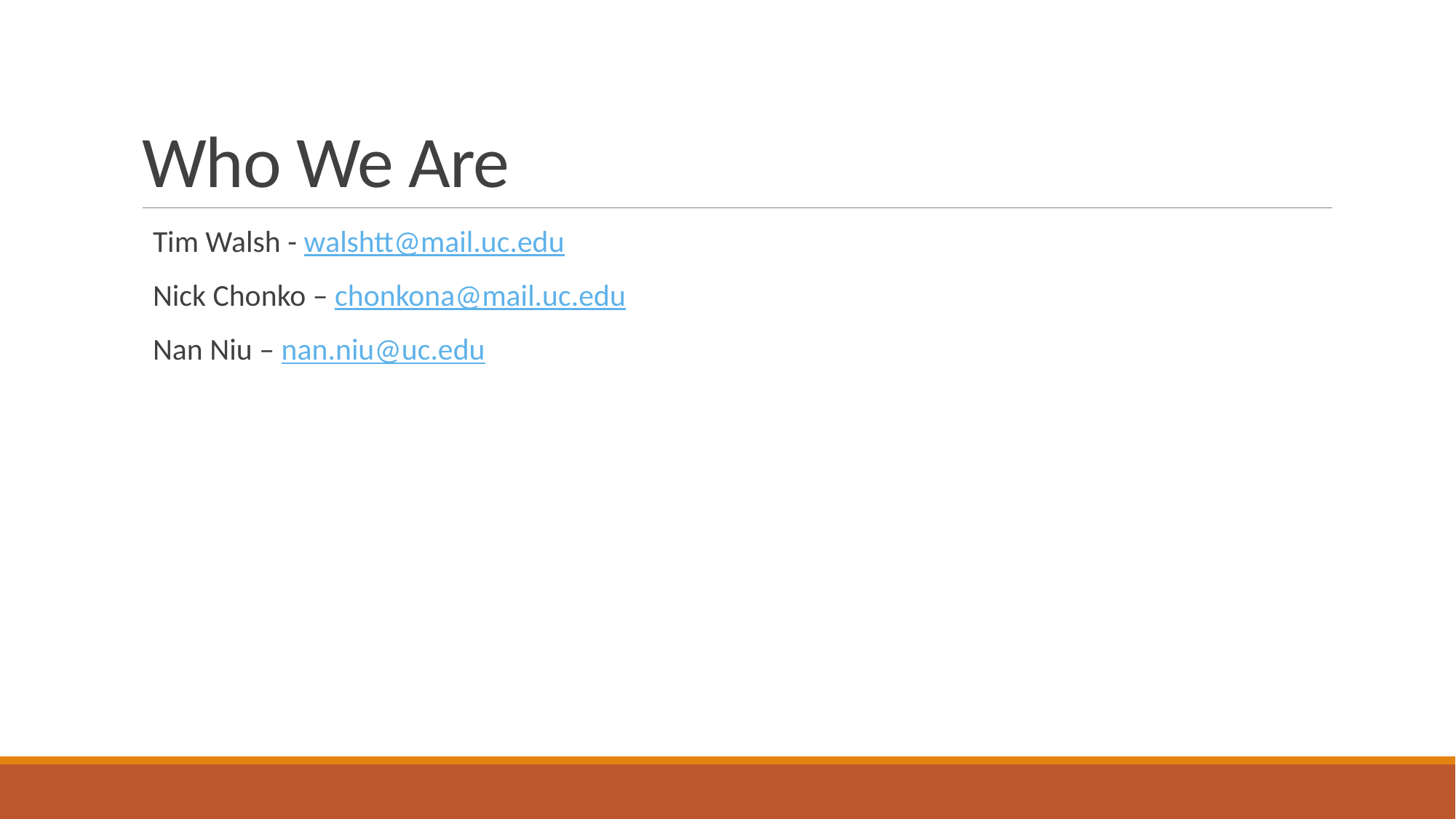

# Who We Are
Tim Walsh - walshtt@mail.uc.edu
Nick Chonko – chonkona@mail.uc.edu
Nan Niu – nan.niu@uc.edu